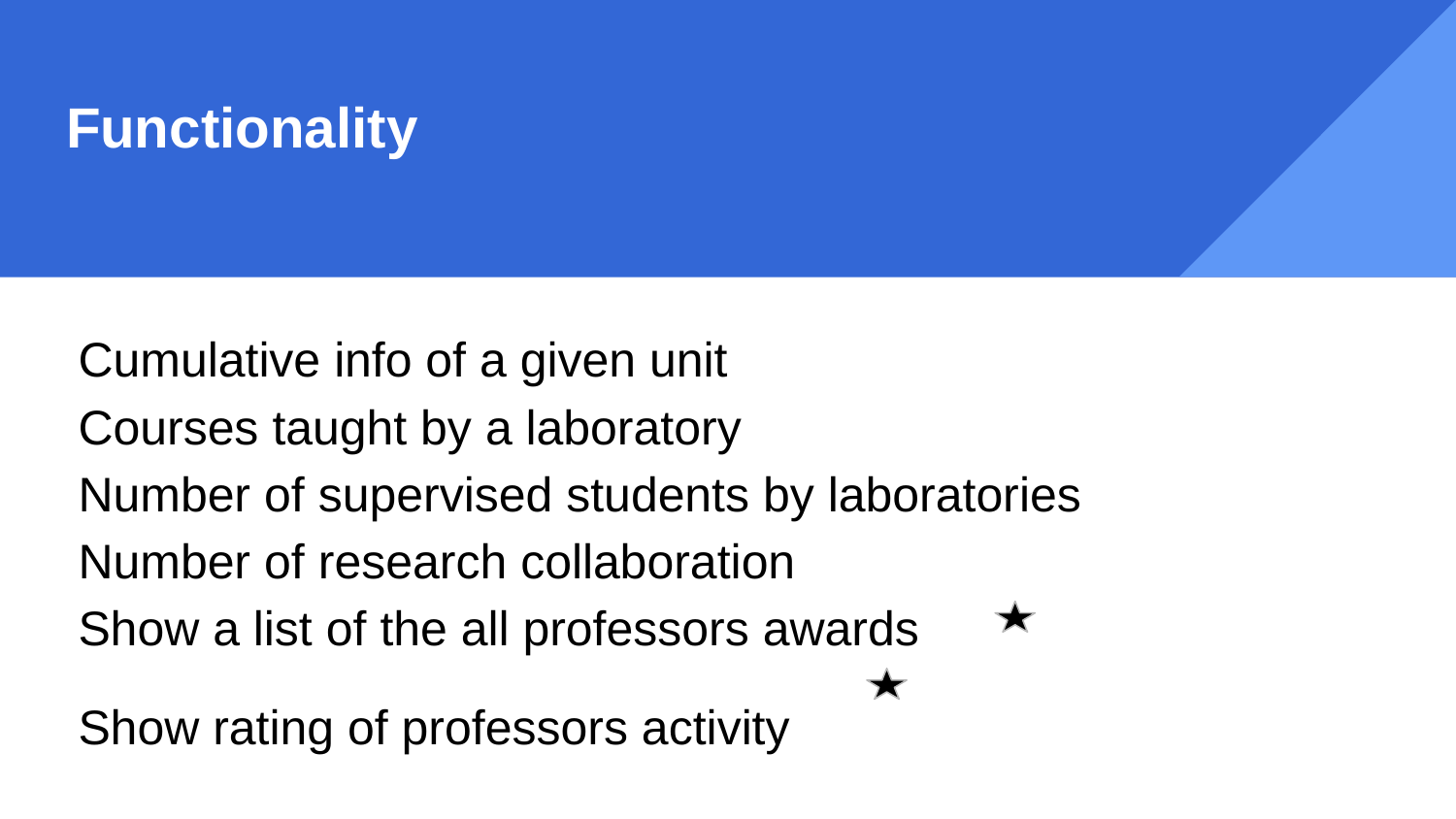

# Functionality

Cumulative info of a given unit
Courses taught by a laboratory
Number of supervised students by laboratories
Number of research collaboration
Show a list of the all professors awards
Show rating of professors activity